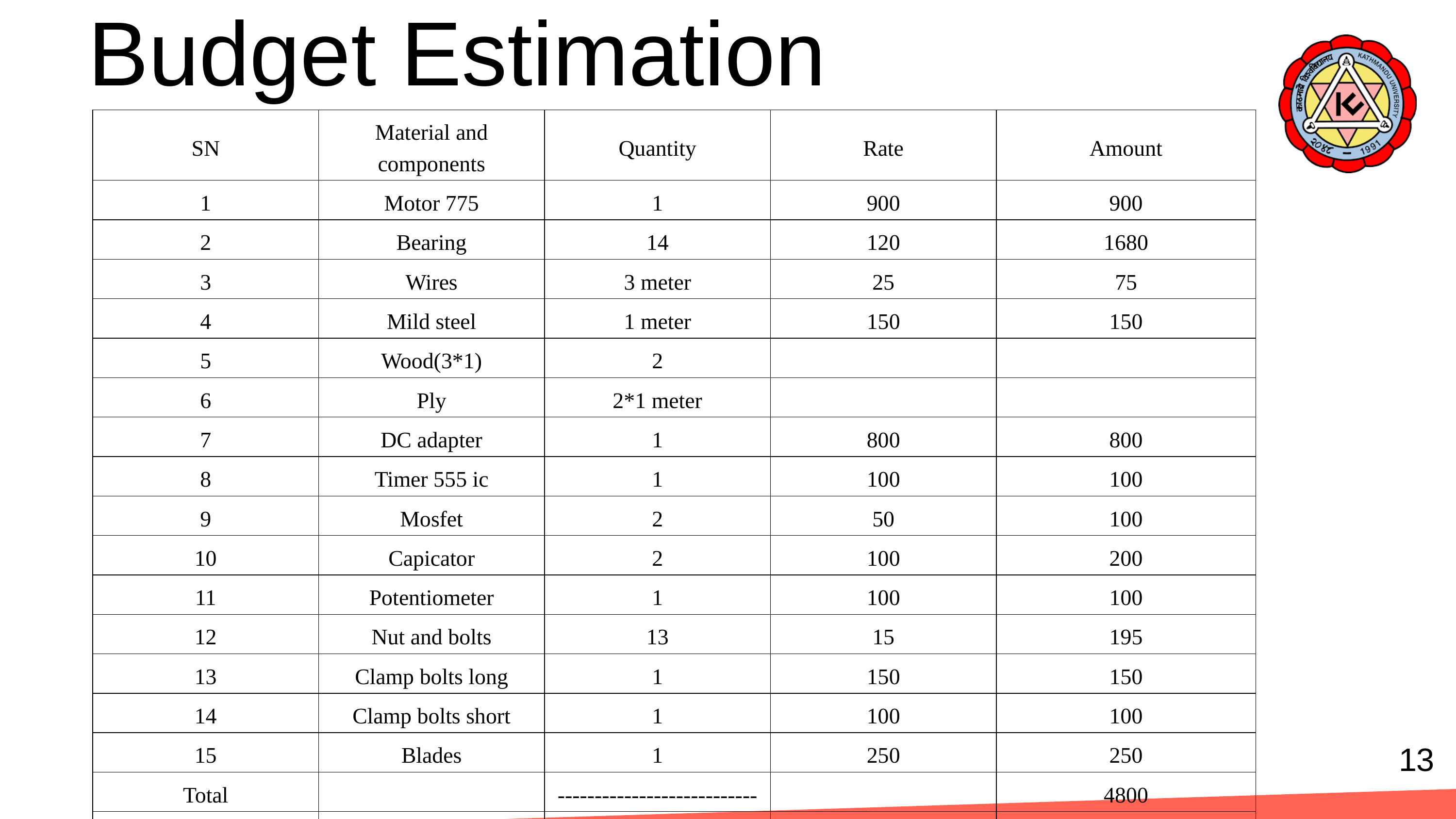

Budget Estimation

| SN | Material and components | Quantity | Rate | Amount |
| --- | --- | --- | --- | --- |
| 1 | Motor 775 | 1 | 900 | 900 |
| 2 | Bearing | 14 | 120 | 1680 |
| 3 | Wires | 3 meter | 25 | 75 |
| 4 | Mild steel | 1 meter | 150 | 150 |
| 5 | Wood(3\*1) | 2 |  |  |
| 6 | Ply | 2\*1 meter |  |  |
| 7 | DC adapter | 1 | 800 | 800 |
| 8 | Timer 555 ic | 1 | 100 | 100 |
| 9 | Mosfet | 2 | 50 | 100 |
| 10 | Capicator | 2 | 100 | 200 |
| 11 | Potentiometer | 1 | 100 | 100 |
| 12 | Nut and bolts | 13 | 15 | 195 |
| 13 | Clamp bolts long | 1 | 150 | 150 |
| 14 | Clamp bolts short | 1 | 100 | 100 |
| 15 | Blades | 1 | 250 | 250 |
| Total |  | --------------------------- |  | 4800 |
|  |  |  |  |  |
13